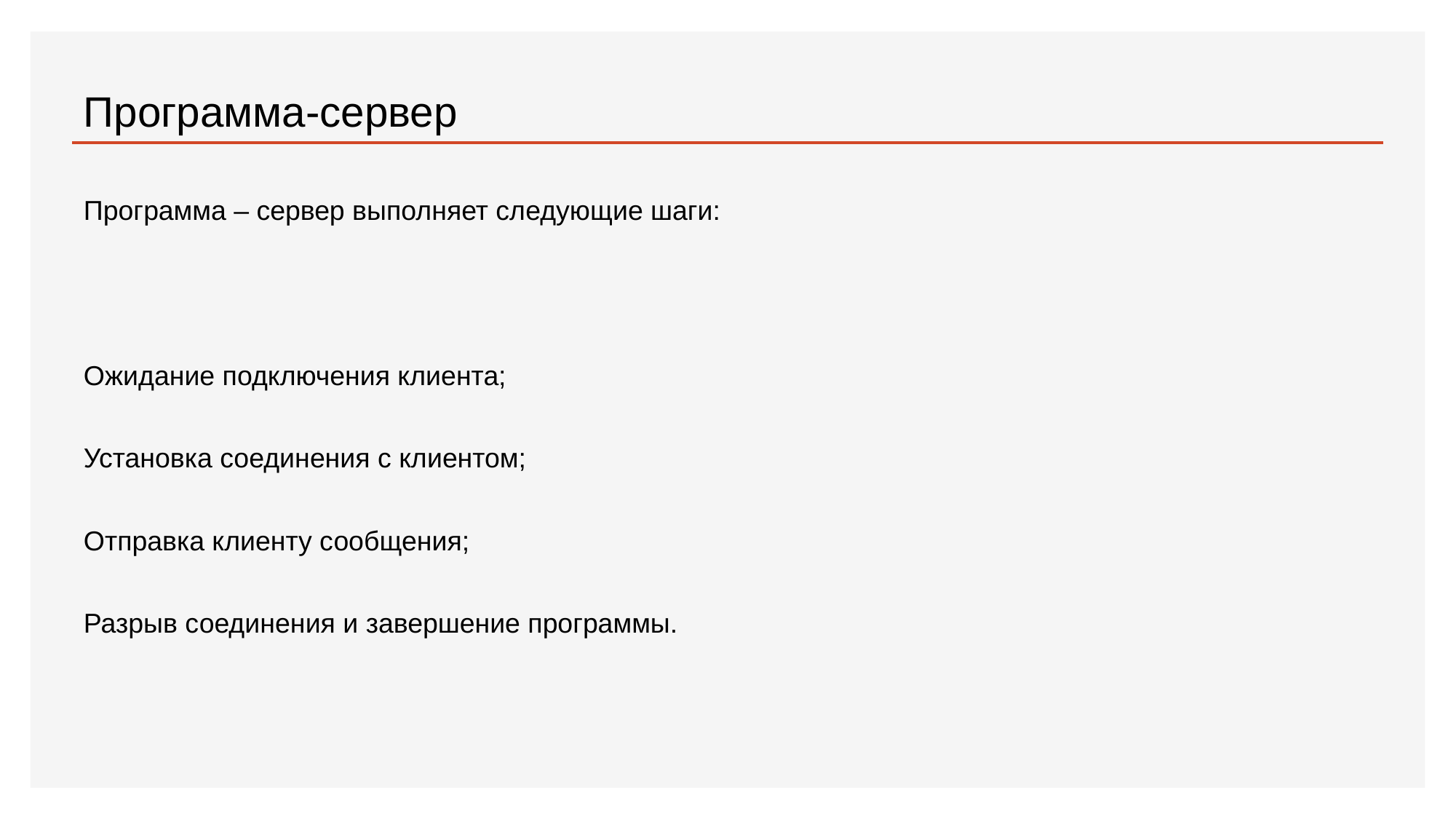

# Программа-сервер
Программа – сервер выполняет следующие шаги:

Ожидание подключения клиента;
Установка соединения с клиентом;
Отправка клиенту сообщения;
Разрыв соединения и завершение программы.